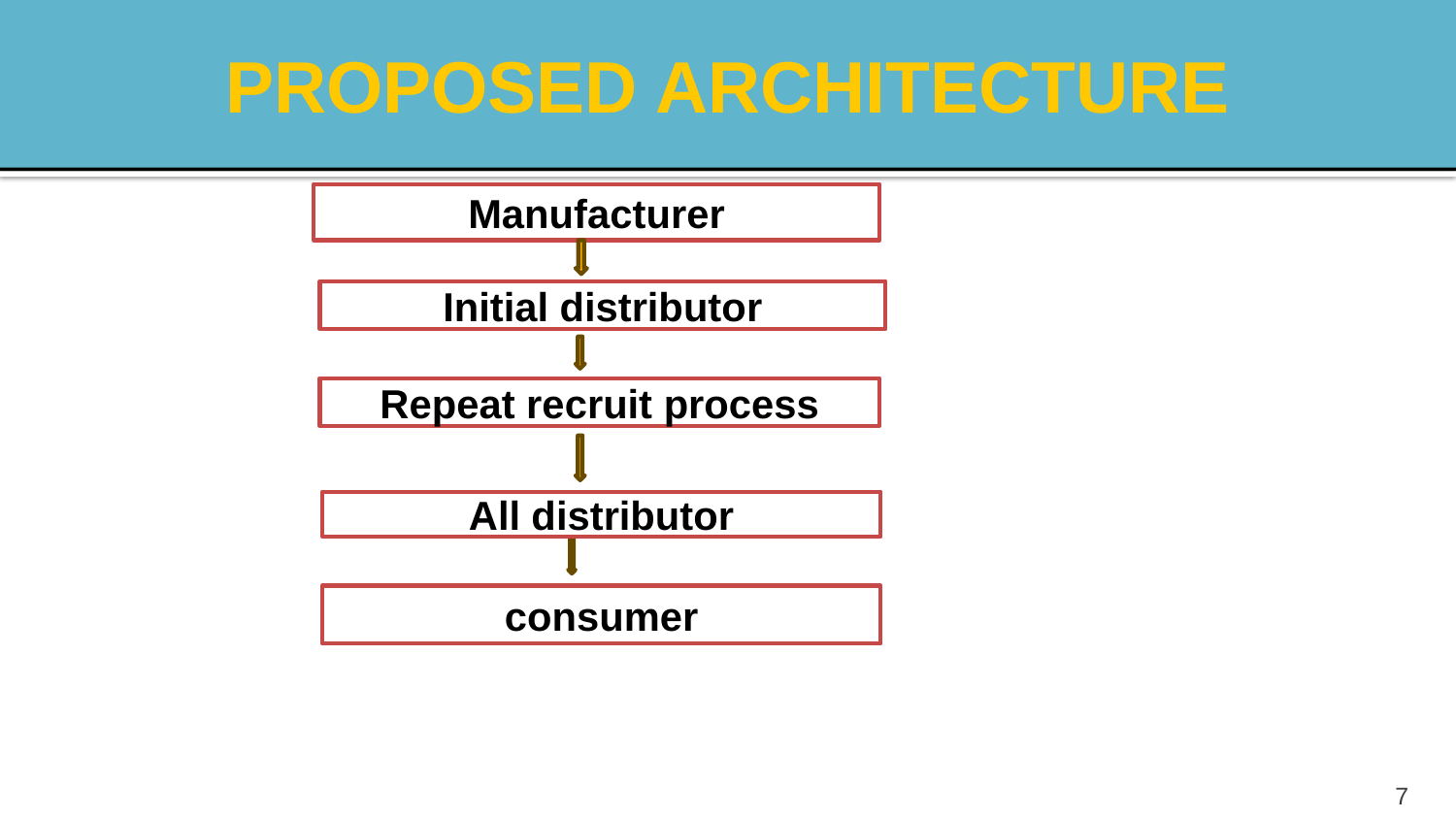

# PROPOSED ARCHITECTURE
Manufacturer

Initial distributor

Repeat recruit process

All distributor

consumer
7